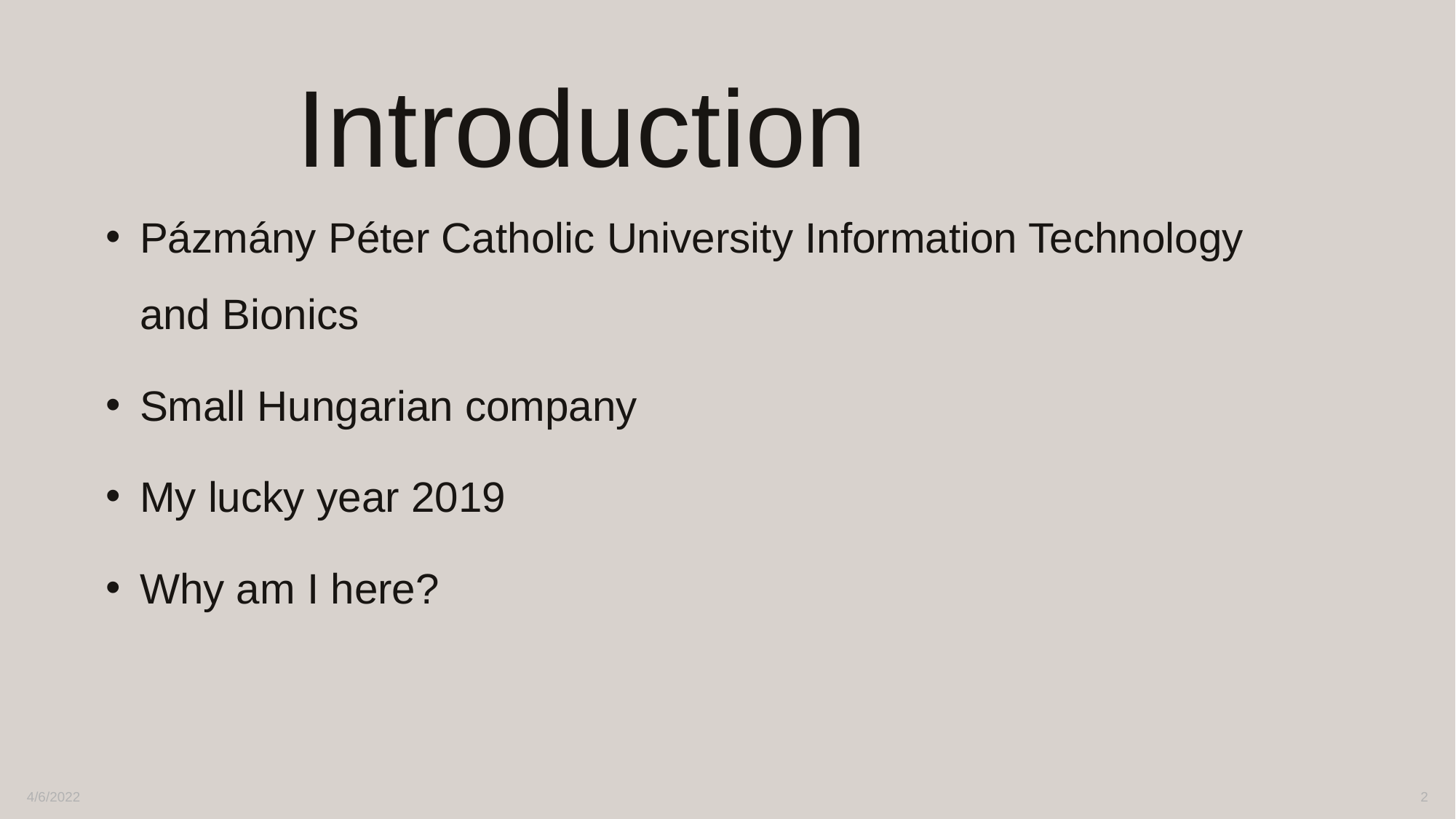

# Introduction
Pázmány Péter Catholic University Information Technology and Bionics
Small Hungarian company
My lucky year 2019
Why am I here?

4/6/2022
2